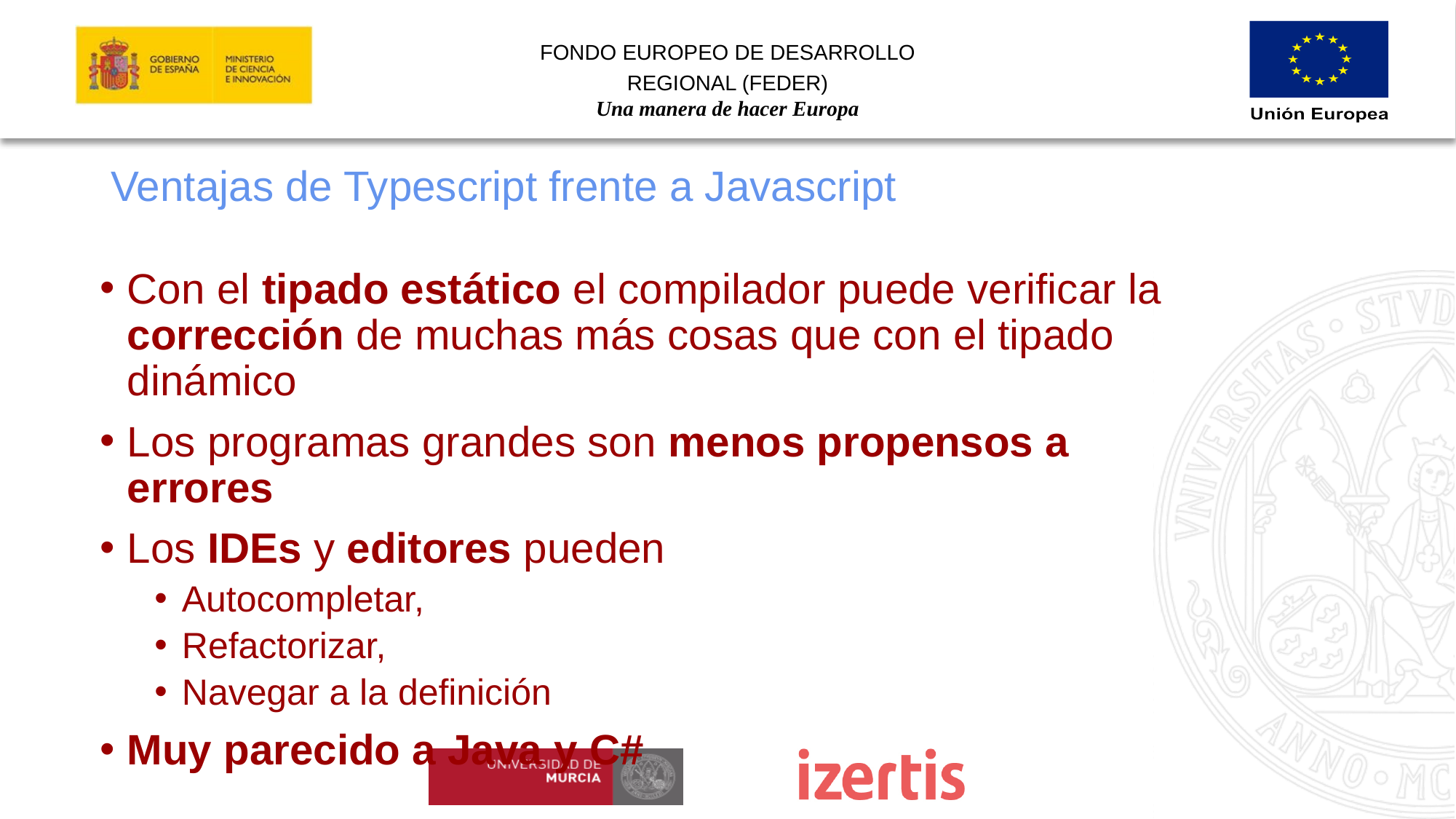

# Ventajas de Typescript frente a Javascript
Con el tipado estático el compilador puede verificar la corrección de muchas más cosas que con el tipado dinámico
Los programas grandes son menos propensos a errores
Los IDEs y editores pueden
Autocompletar,
Refactorizar,
Navegar a la definición
Muy parecido a Java y C#